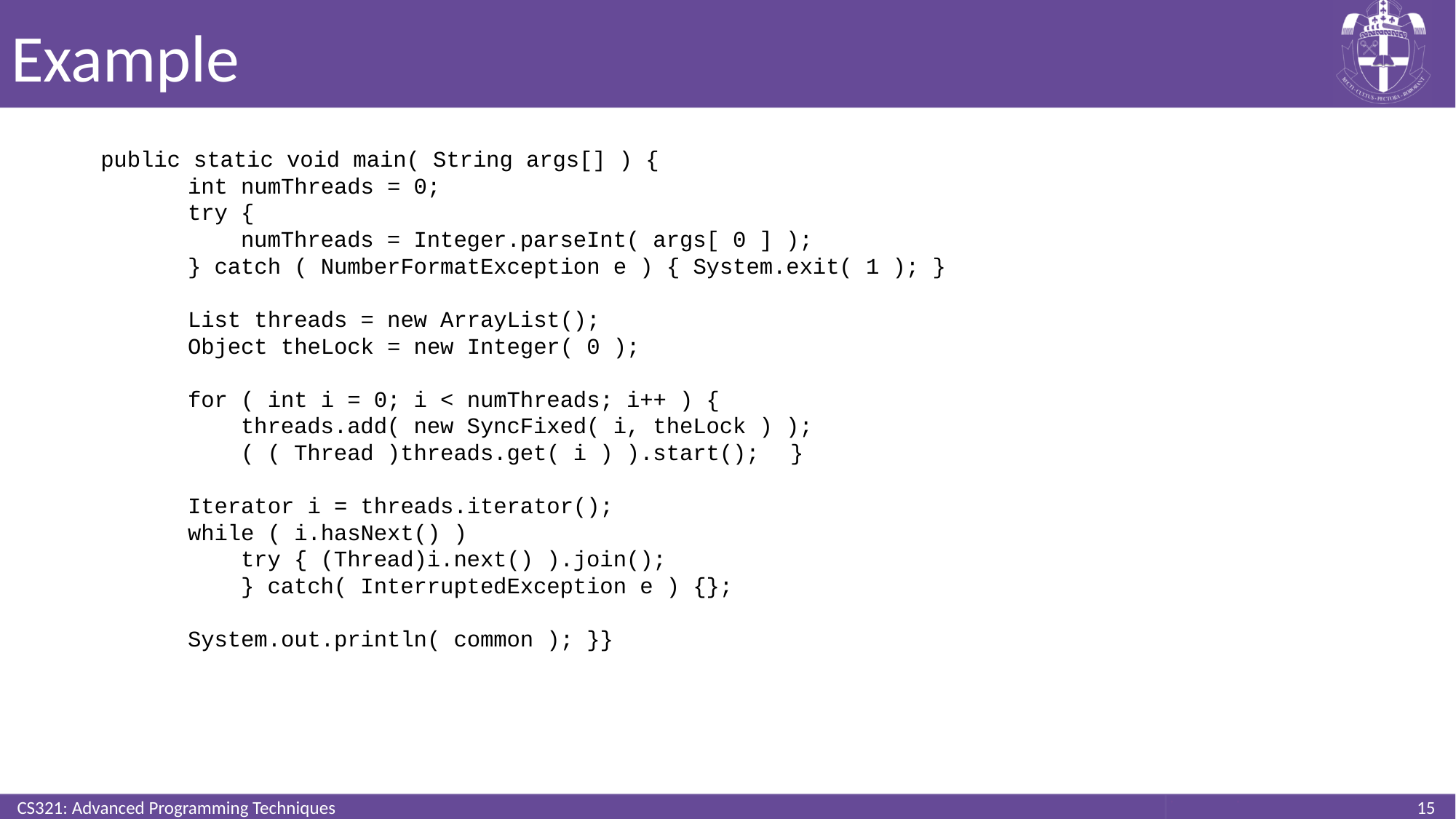

# Example
 public static void main( String args[] ) {
	int numThreads = 0;
	try {
	    numThreads = Integer.parseInt( args[ 0 ] );
	} catch ( NumberFormatException e ) { System.exit( 1 ); }

	List threads = new ArrayList();
	Object theLock = new Integer( 0 );

	for ( int i = 0; i < numThreads; i++ ) {
	    threads.add( new SyncFixed( i, theLock ) );
	    ( ( Thread )threads.get( i ) ).start();	}

	Iterator i = threads.iterator();
	while ( i.hasNext() )
	    try { (Thread)i.next() ).join();
	    } catch( InterruptedException e ) {};

	System.out.println( common ); }}
CS321: Advanced Programming Techniques
15